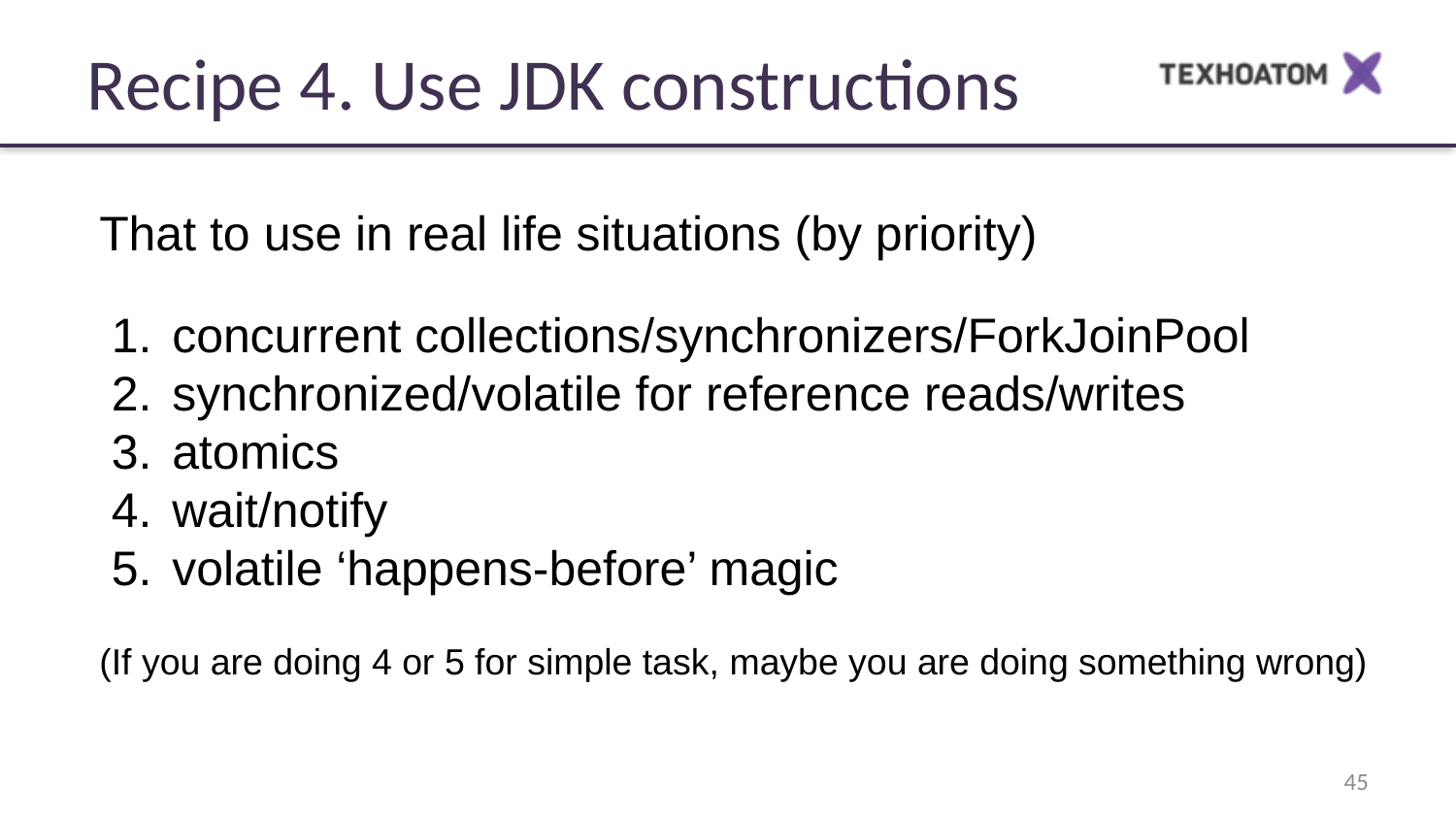

Recipe 4. Use JDK constructions
That to use in real life situations (by priority)

concurrent collections/synchronizers/ForkJoinPool
synchronized/volatile for reference reads/writes
atomics
wait/notify
volatile ‘happens-before’ magic

(If you are doing 4 or 5 for simple task, maybe you are doing something wrong)
45